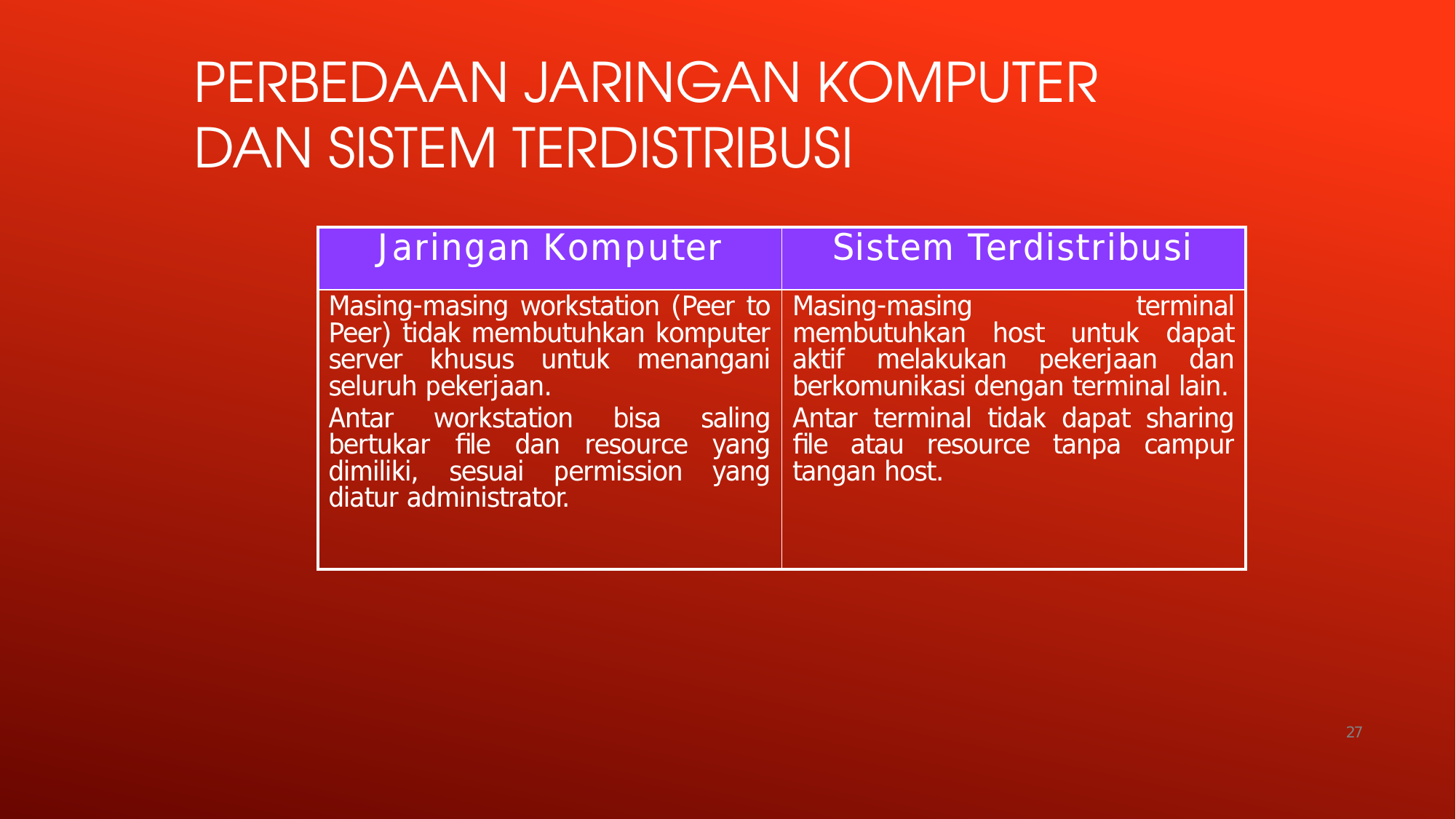

# Perbedaan Jaringan Komputer dan Sistem Terdistribusi
| Jaringan Komputer | Sistem Terdistribusi |
| --- | --- |
| Masing-masing workstation (Peer to Peer) tidak membutuhkan komputer server khusus untuk menangani seluruh pekerjaan. Antar workstation bisa saling bertukar file dan resource yang dimiliki, sesuai permission yang diatur administrator. | Masing-masing terminal membutuhkan host untuk dapat aktif melakukan pekerjaan dan berkomunikasi dengan terminal lain. Antar terminal tidak dapat sharing file atau resource tanpa campur tangan host. |
27